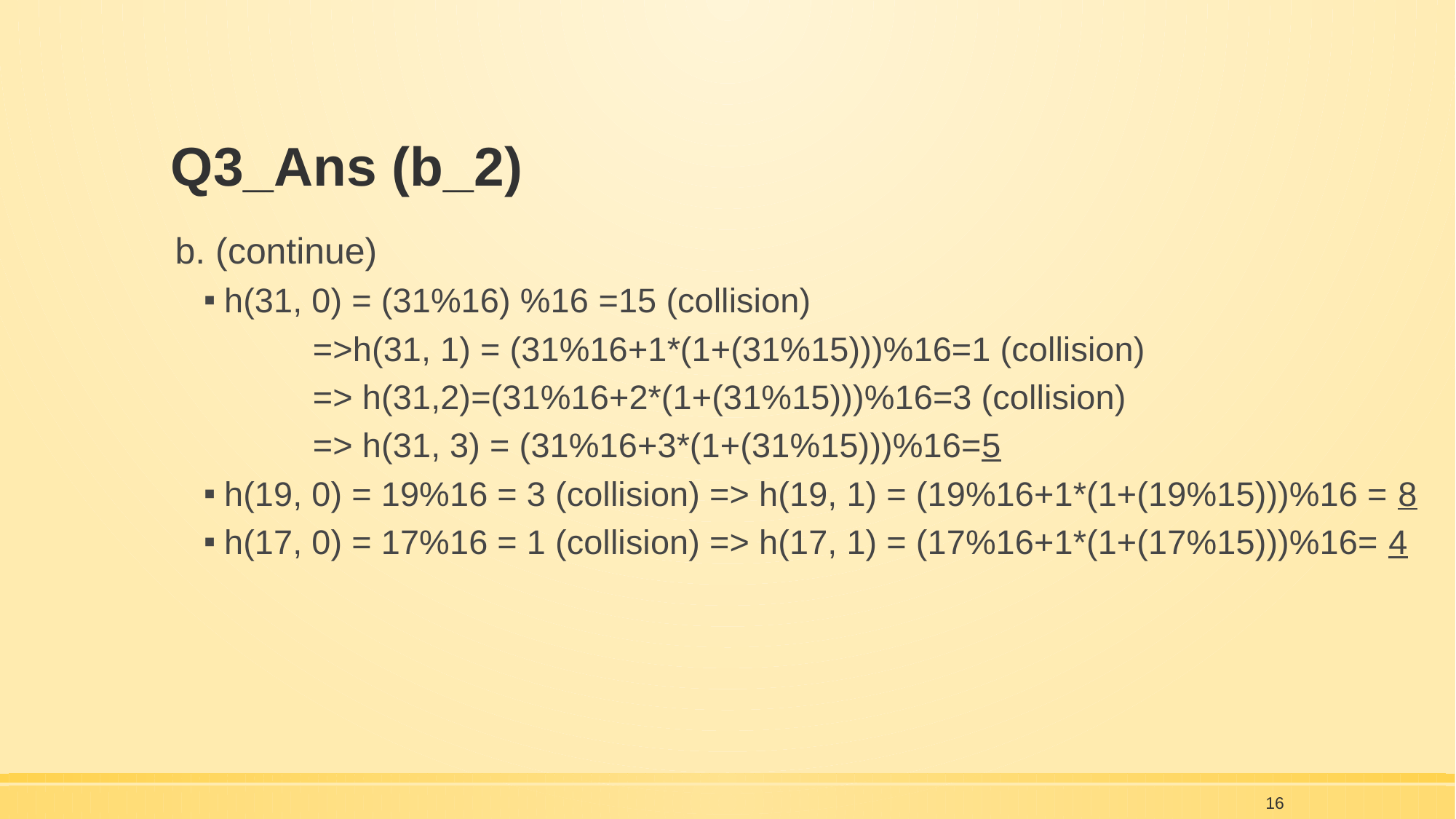

# Q3_Ans (b_2)
b. (continue)
h(31, 0) = (31%16) %16 =15 (collision)
	=>h(31, 1) = (31%16+1*(1+(31%15)))%16=1 (collision)
	=> h(31,2)=(31%16+2*(1+(31%15)))%16=3 (collision)
	=> h(31, 3) = (31%16+3*(1+(31%15)))%16=5
h(19, 0) = 19%16 = 3 (collision) => h(19, 1) = (19%16+1*(1+(19%15)))%16 = 8
h(17, 0) = 17%16 = 1 (collision) => h(17, 1) = (17%16+1*(1+(17%15)))%16= 4
16